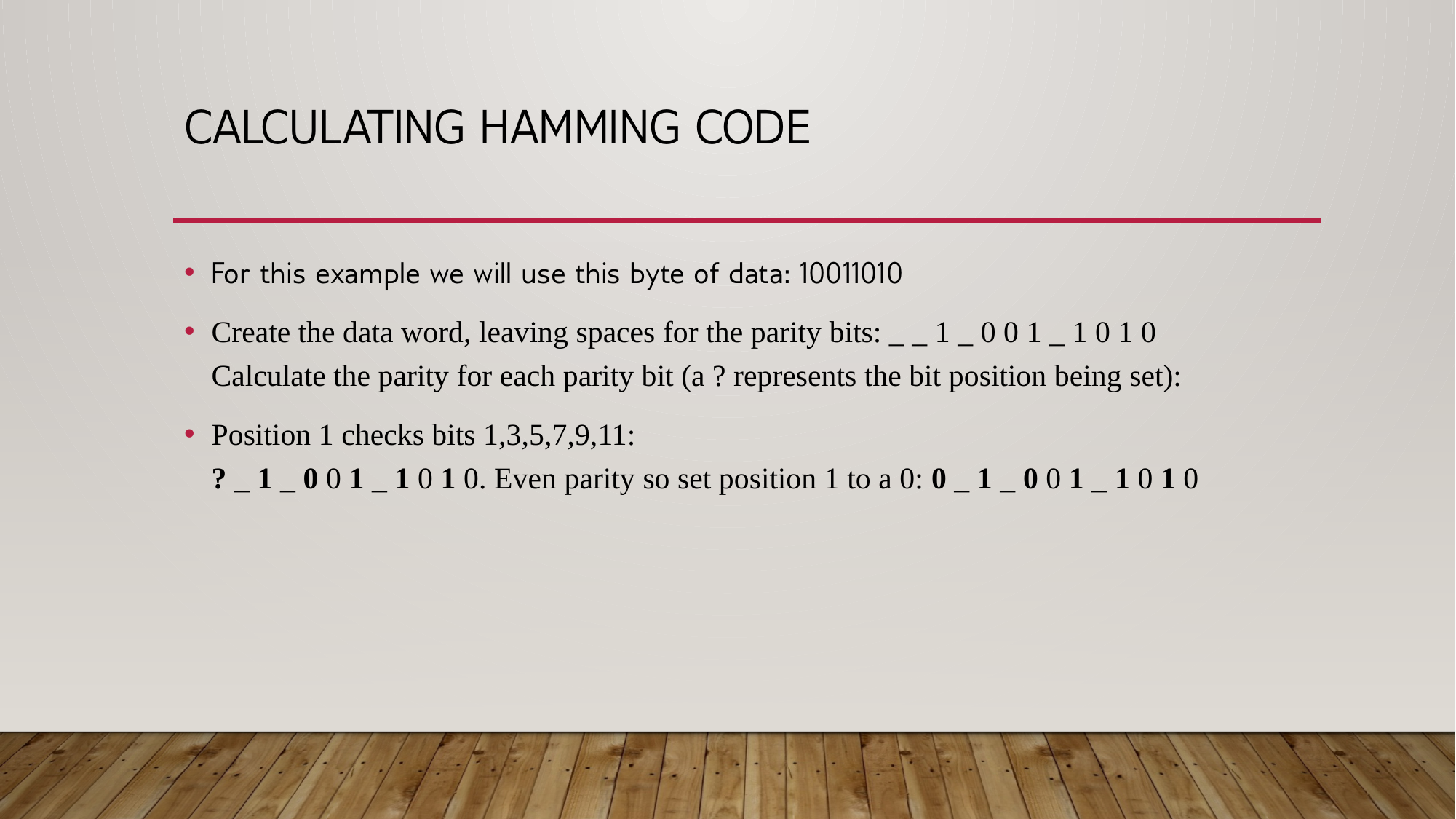

# Calculating Hamming Code
For this example we will use this byte of data: 10011010
Create the data word, leaving spaces for the parity bits: _ _ 1 _ 0 0 1 _ 1 0 1 0
Calculate the parity for each parity bit (a ? represents the bit position being set):
Position 1 checks bits 1,3,5,7,9,11: 
? _ 1 _ 0 0 1 _ 1 0 1 0. Even parity so set position 1 to a 0: 0 _ 1 _ 0 0 1 _ 1 0 1 0